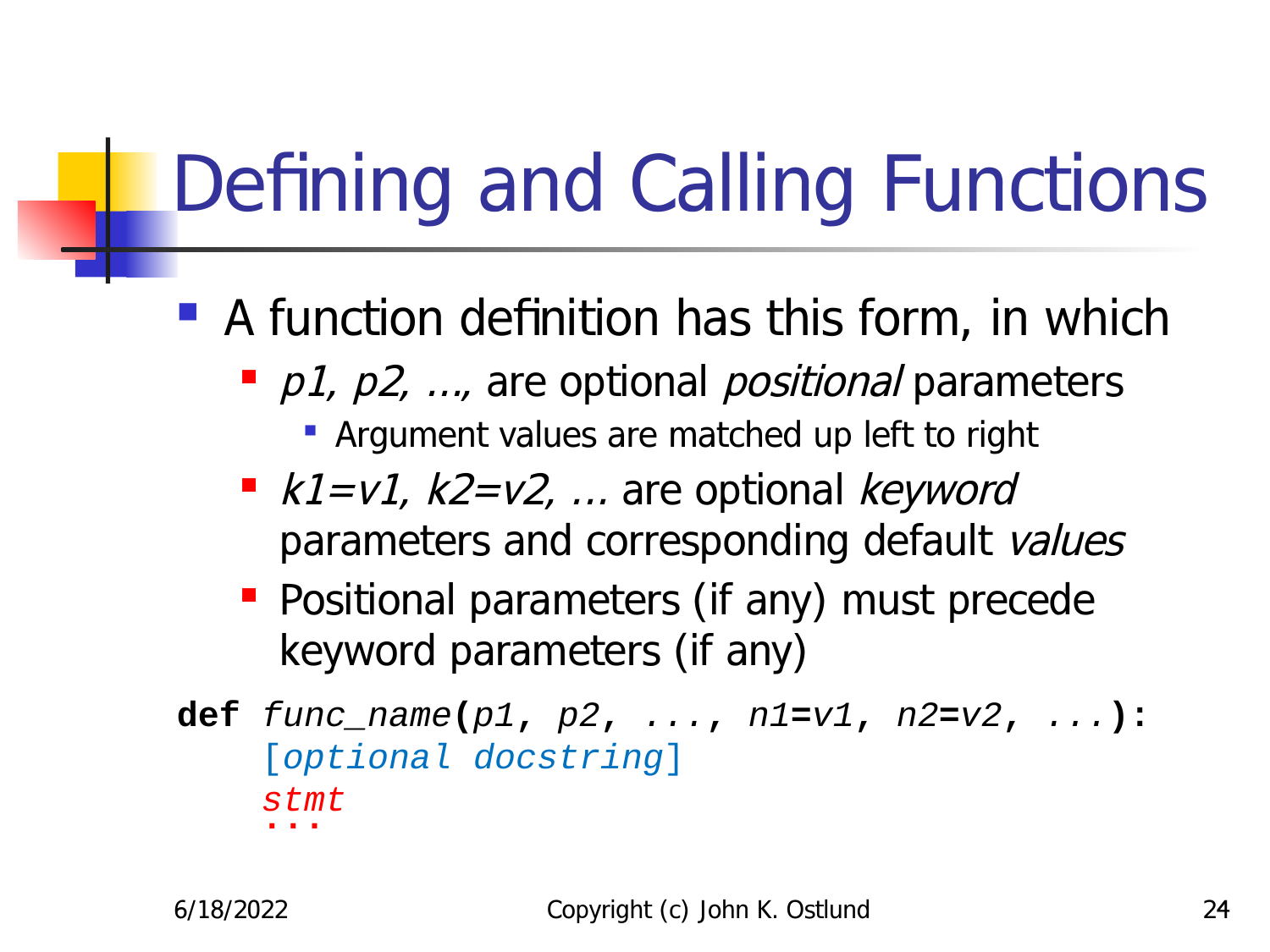

# Defining and Calling Functions
A function definition has this form, in which
p1, p2, ..., are optional positional parameters
Argument values are matched up left to right
k1=v1, k2=v2, ... are optional keyword parameters and corresponding default values
Positional parameters (if any) must precede keyword parameters (if any)

def func_name(p1, p2, ..., n1=v1, n2=v2, ...):
    [optional docstring]
    stmt
    ...

6/18/2022
Copyright (c) John K. Ostlund
24